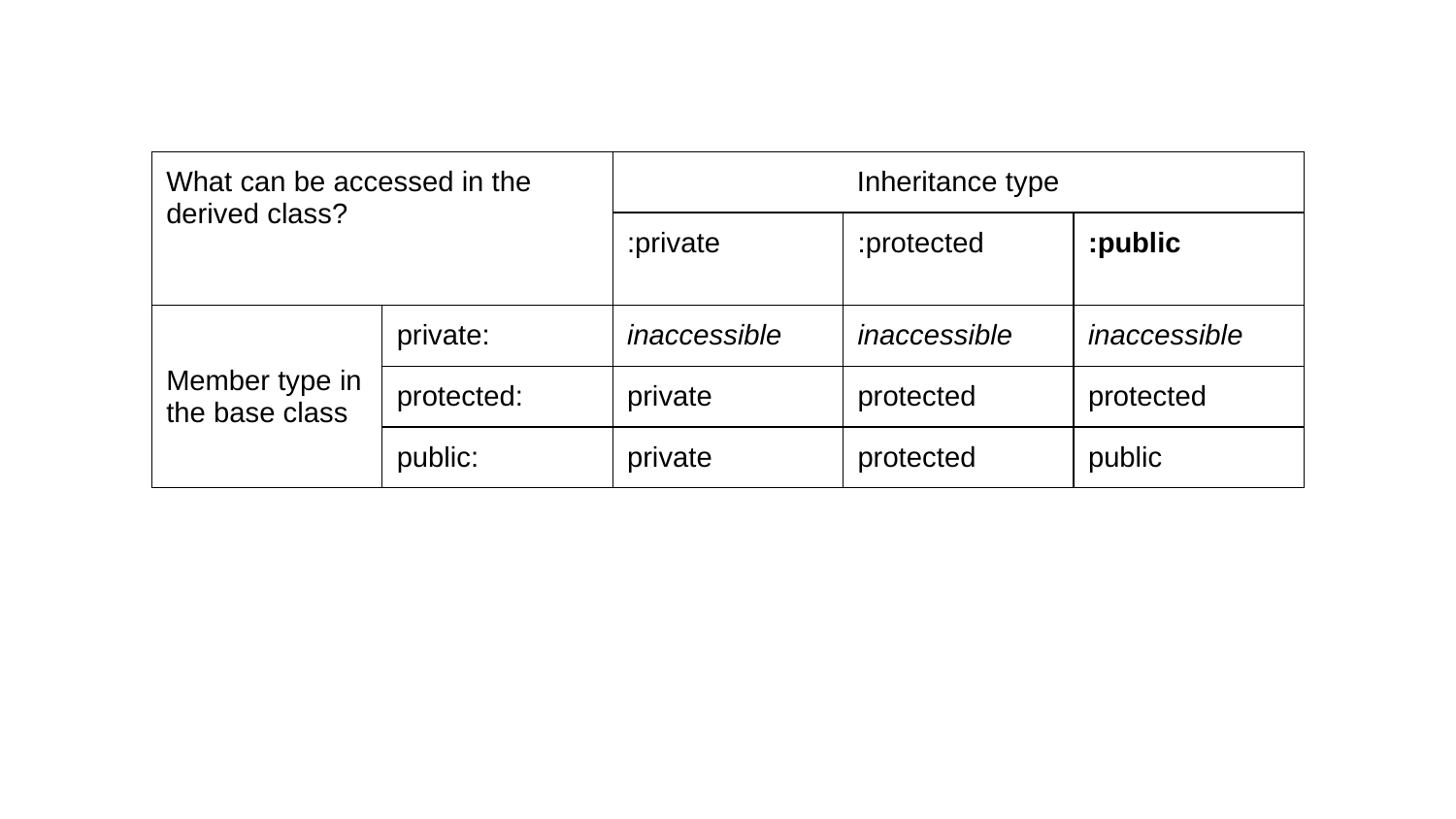

| What can be accessed in the derived class? |  | Inheritance type |  |  |
| --- | --- | --- | --- | --- |
|  |  | :private | :protected | :public |
| Member type in the base class | private: | inaccessible | inaccessible | inaccessible |
|  | protected: | private | protected | protected |
|  | public: | private | protected | public |